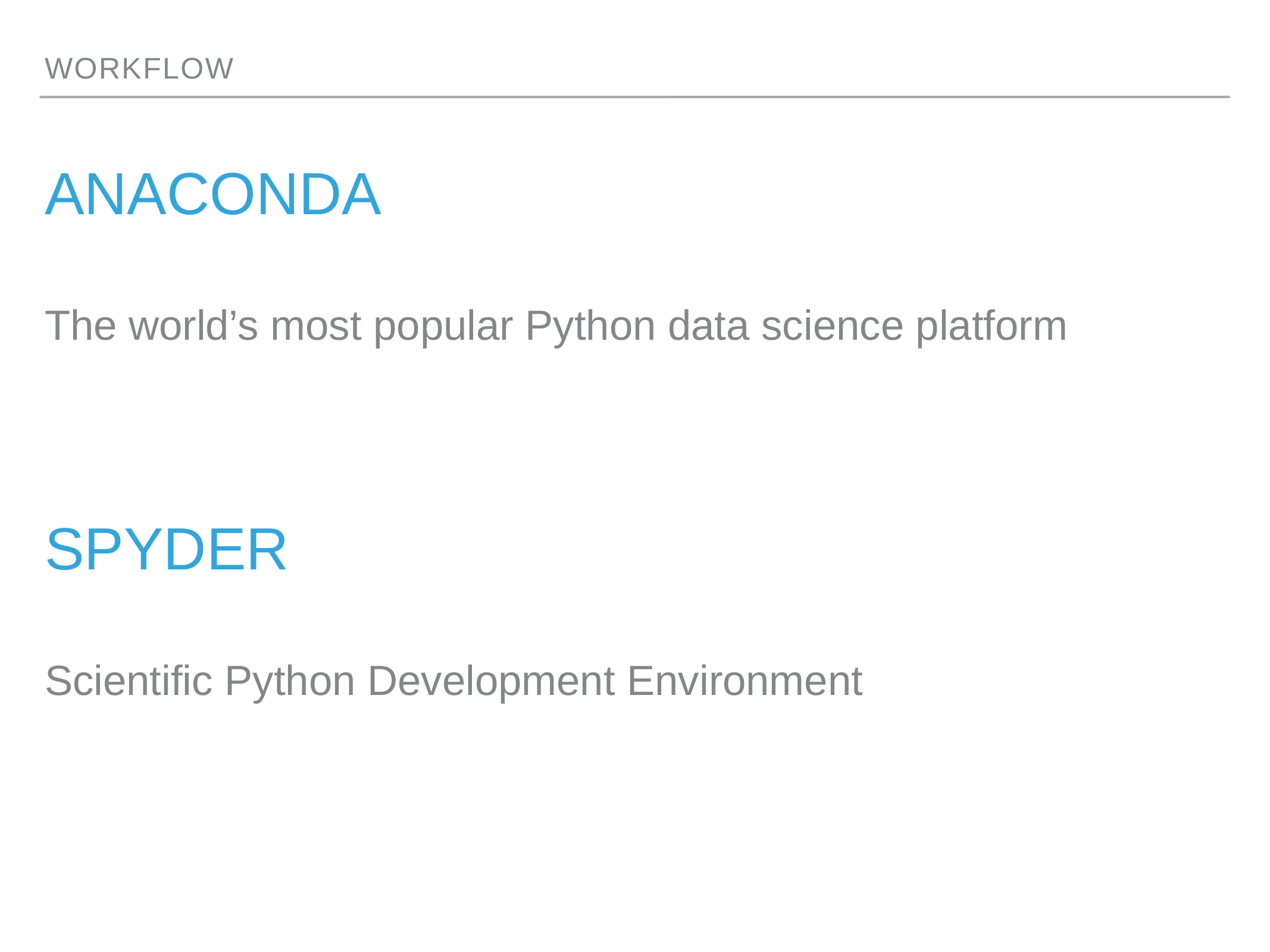

Workflow
# ANACONDA
The world’s most popular Python data science platform
Spyder
Scientific Python Development Environment